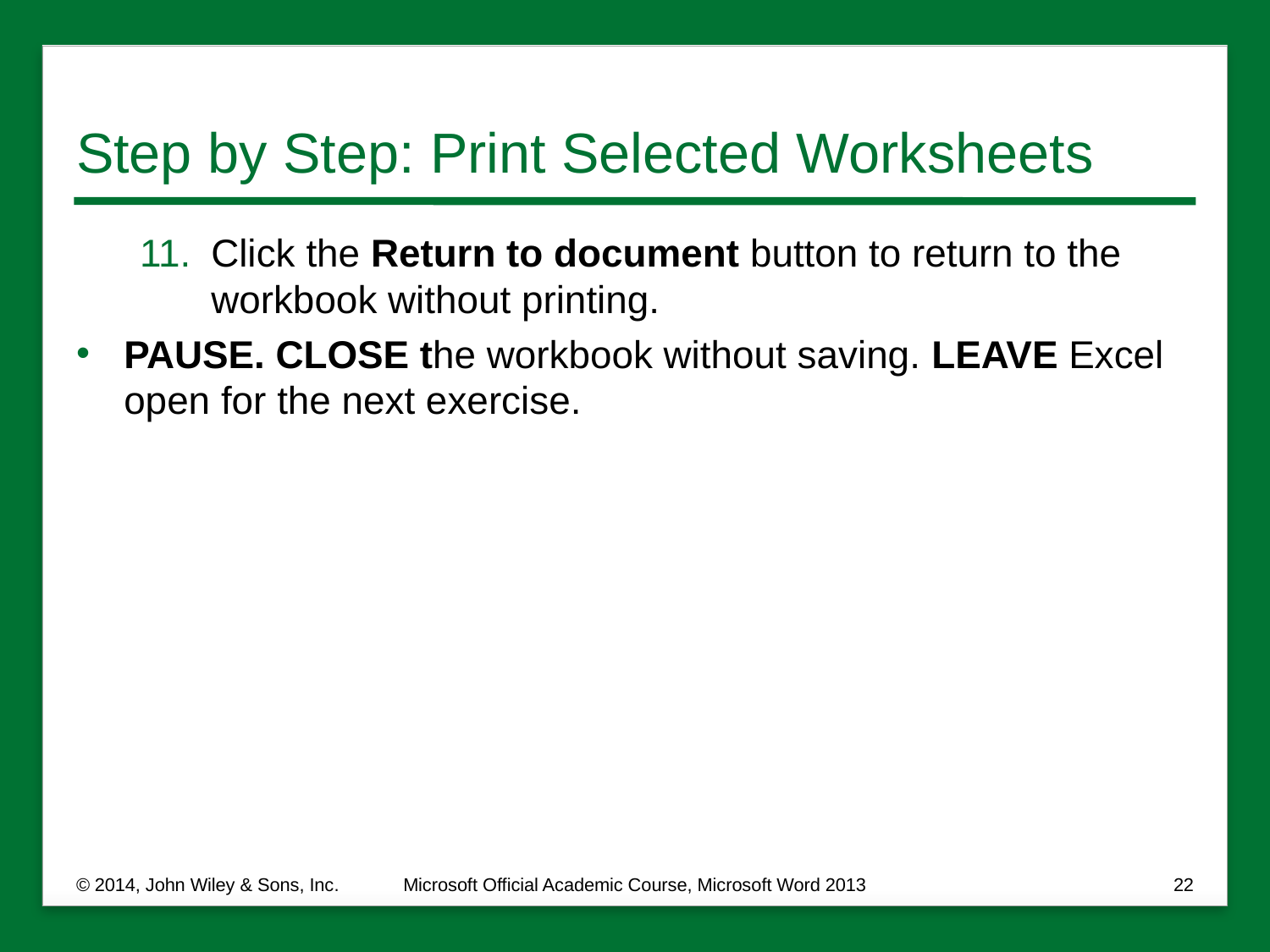

# Step by Step: Print Selected Worksheets
Click the Return to document button to return to the workbook without printing.
PAUSE. CLOSE the workbook without saving. LEAVE Excel open for the next exercise.
© 2014, John Wiley & Sons, Inc.
Microsoft Official Academic Course, Microsoft Word 2013
22